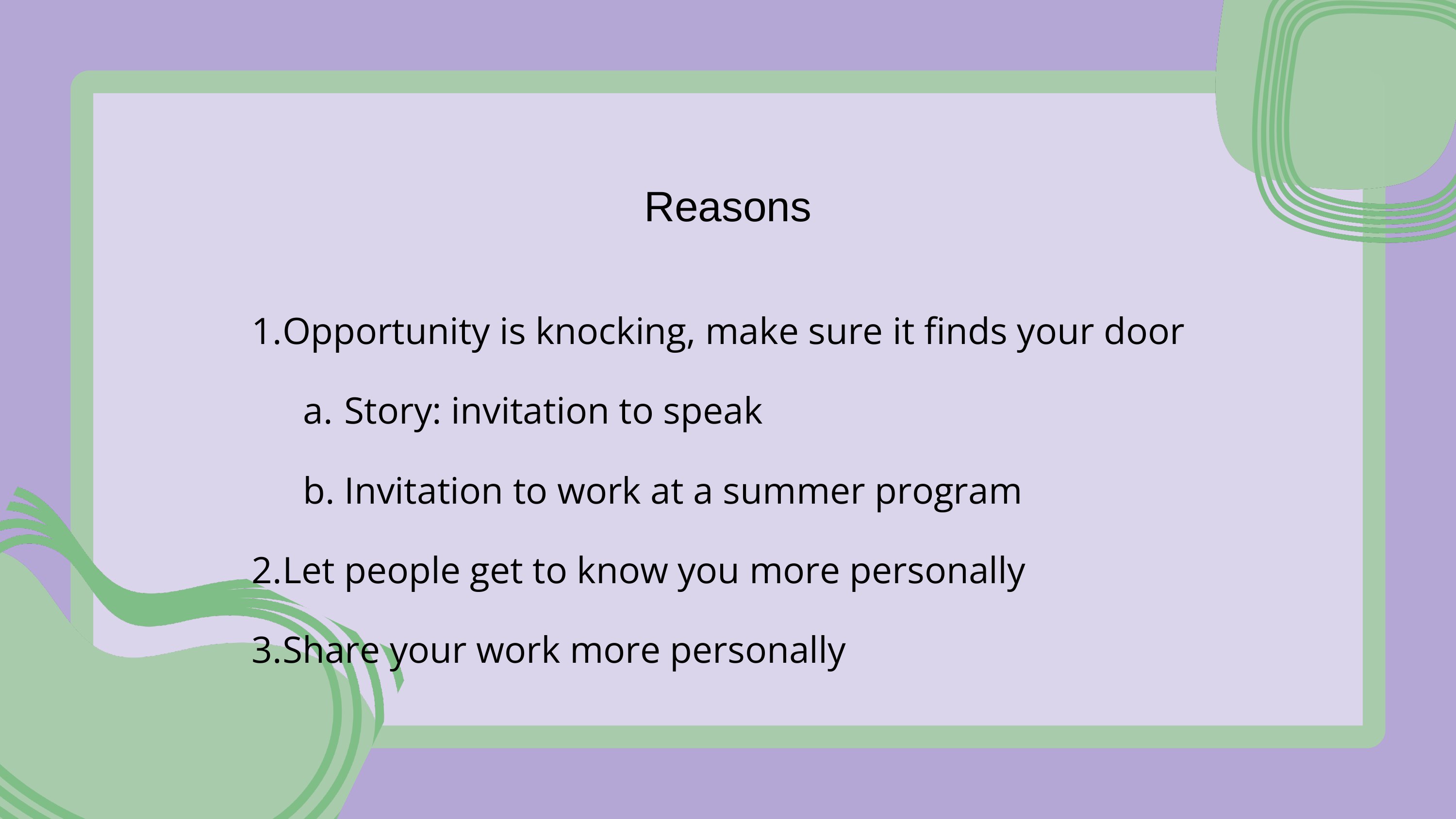

Reasons
Opportunity is knocking, make sure it finds your door
Story: invitation to speak
Invitation to work at a summer program
Let people get to know you more personally
Share your work more personally